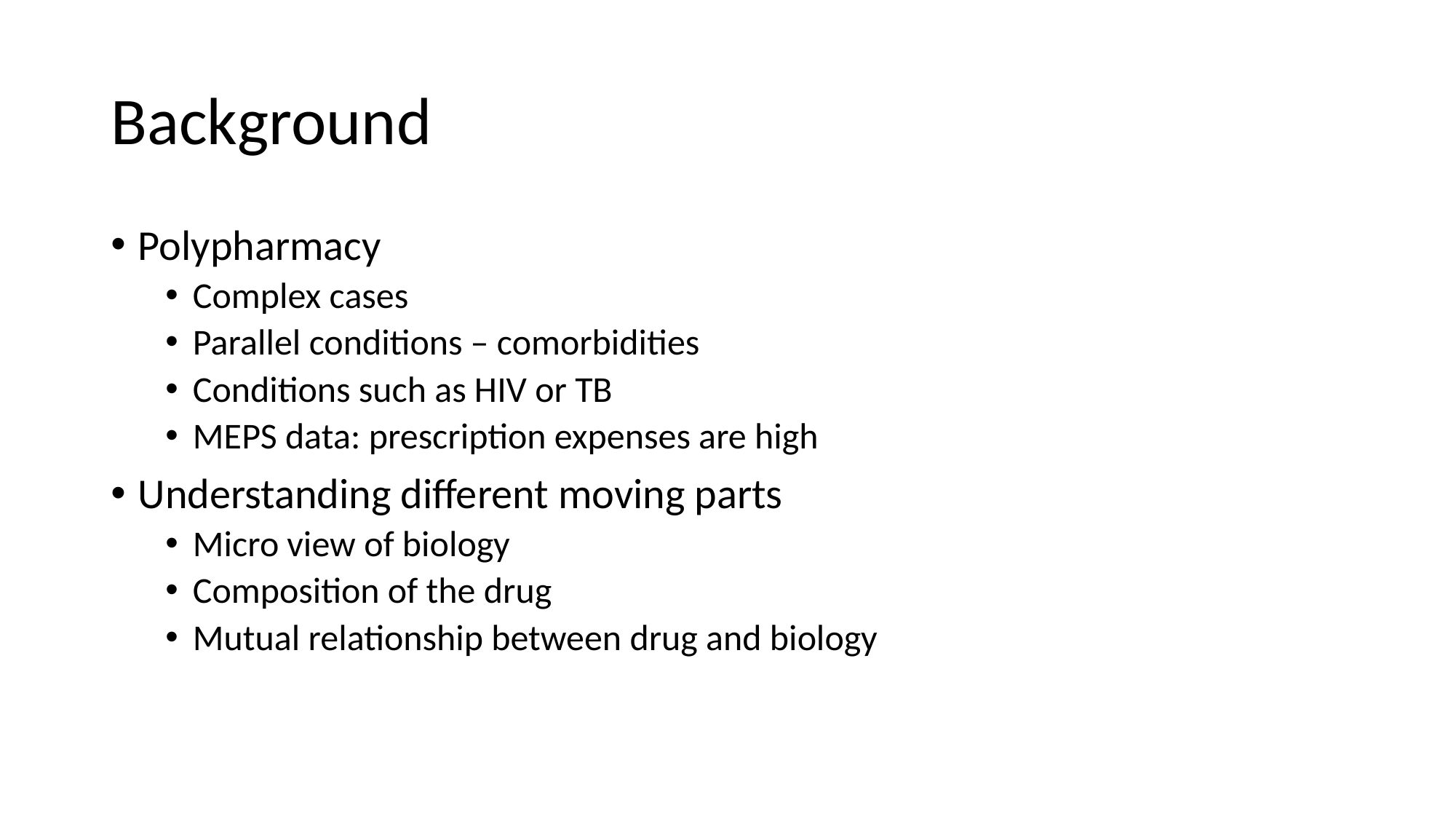

# Background
Polypharmacy
Complex cases
Parallel conditions – comorbidities
Conditions such as HIV or TB
MEPS data: prescription expenses are high
Understanding different moving parts
Micro view of biology
Composition of the drug
Mutual relationship between drug and biology